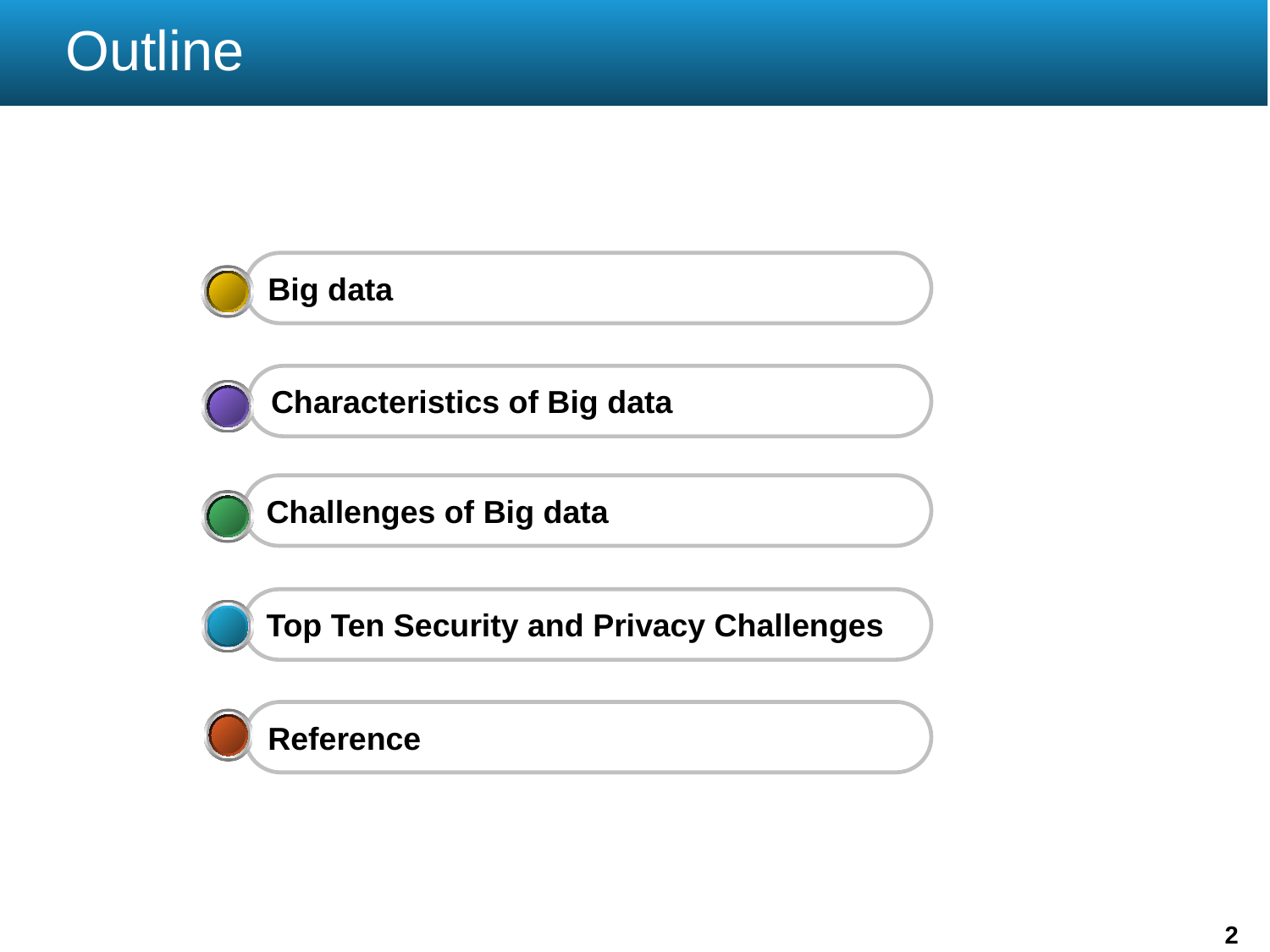

# Outline

Big data

Characteristics of Big data

Challenges of Big data

Top Ten Security and Privacy Challenges

Reference

2